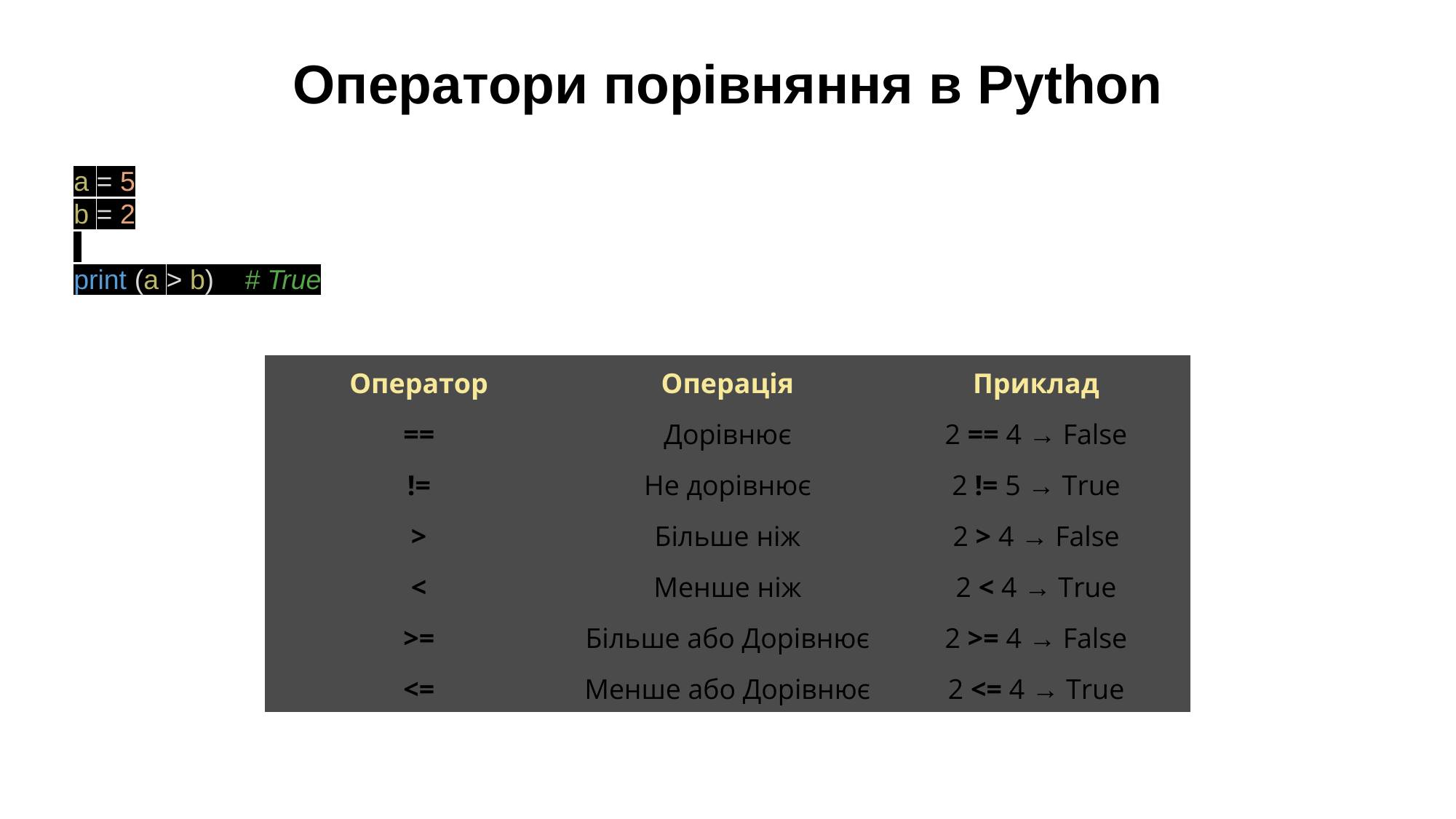

Оператори порівняння в Python
a = 5
b = 2

print (a > b)    # True
| Оператор | Операція | Приклад |
| --- | --- | --- |
| == | Дорівнює | 2 == 4 → False |
| != | Не дорівнює | 2 != 5 → True |
| > | Більше ніж | 2 > 4 → False |
| < | Менше ніж | 2 < 4 → True |
| >= | Більше або Дорівнює | 2 >= 4 → False |
| <= | Менше або Дорівнює | 2 <= 4 → True |